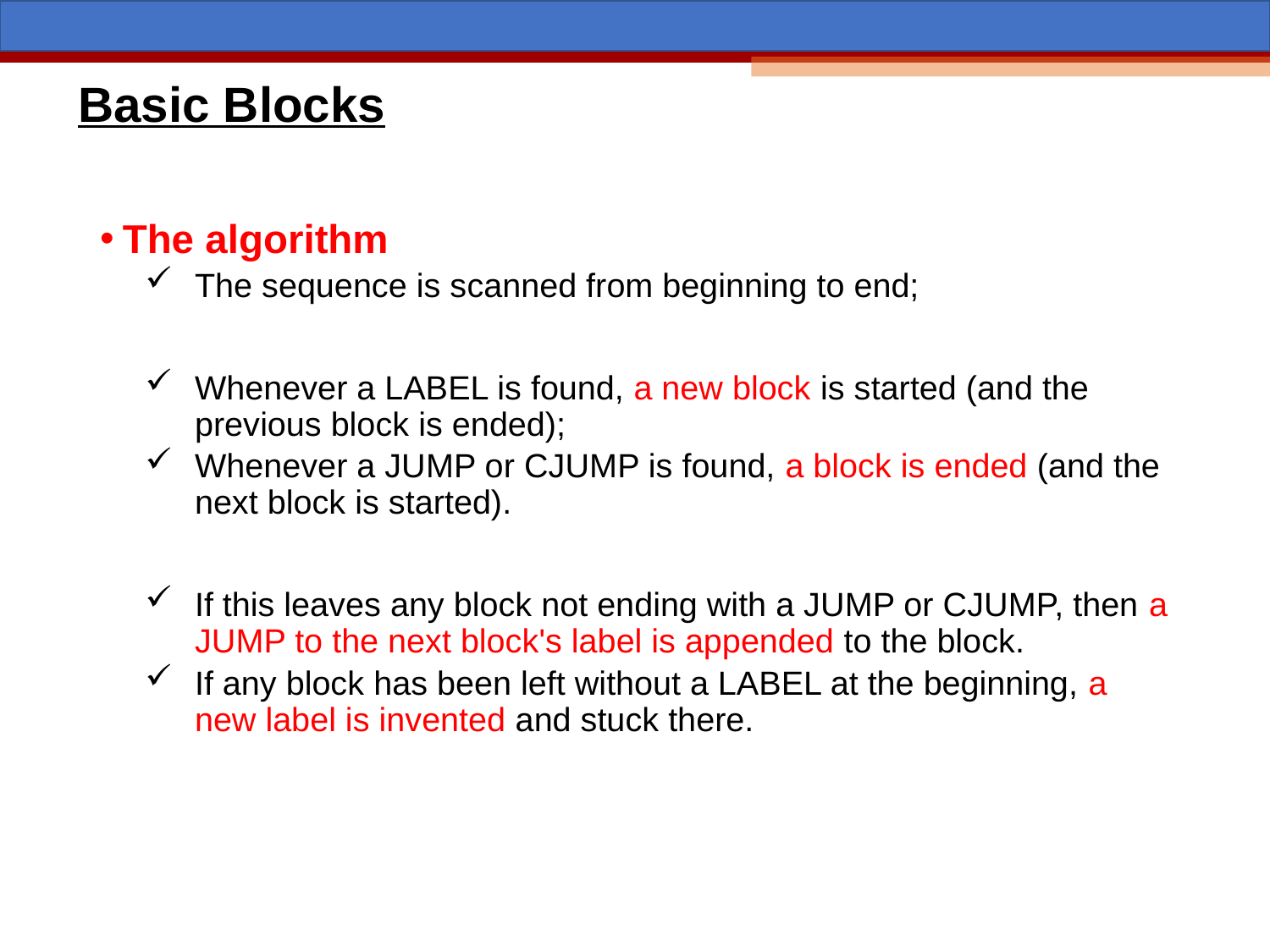

# Basic Blocks
The algorithm
The sequence is scanned from beginning to end;

Whenever a LABEL is found, a new block is started (and the previous block is ended);
Whenever a JUMP or CJUMP is found, a block is ended (and the next block is started).

If this leaves any block not ending with a JUMP or CJUMP, then a JUMP to the next block's label is appended to the block.
If any block has been left without a LABEL at the beginning, a new label is invented and stuck there.